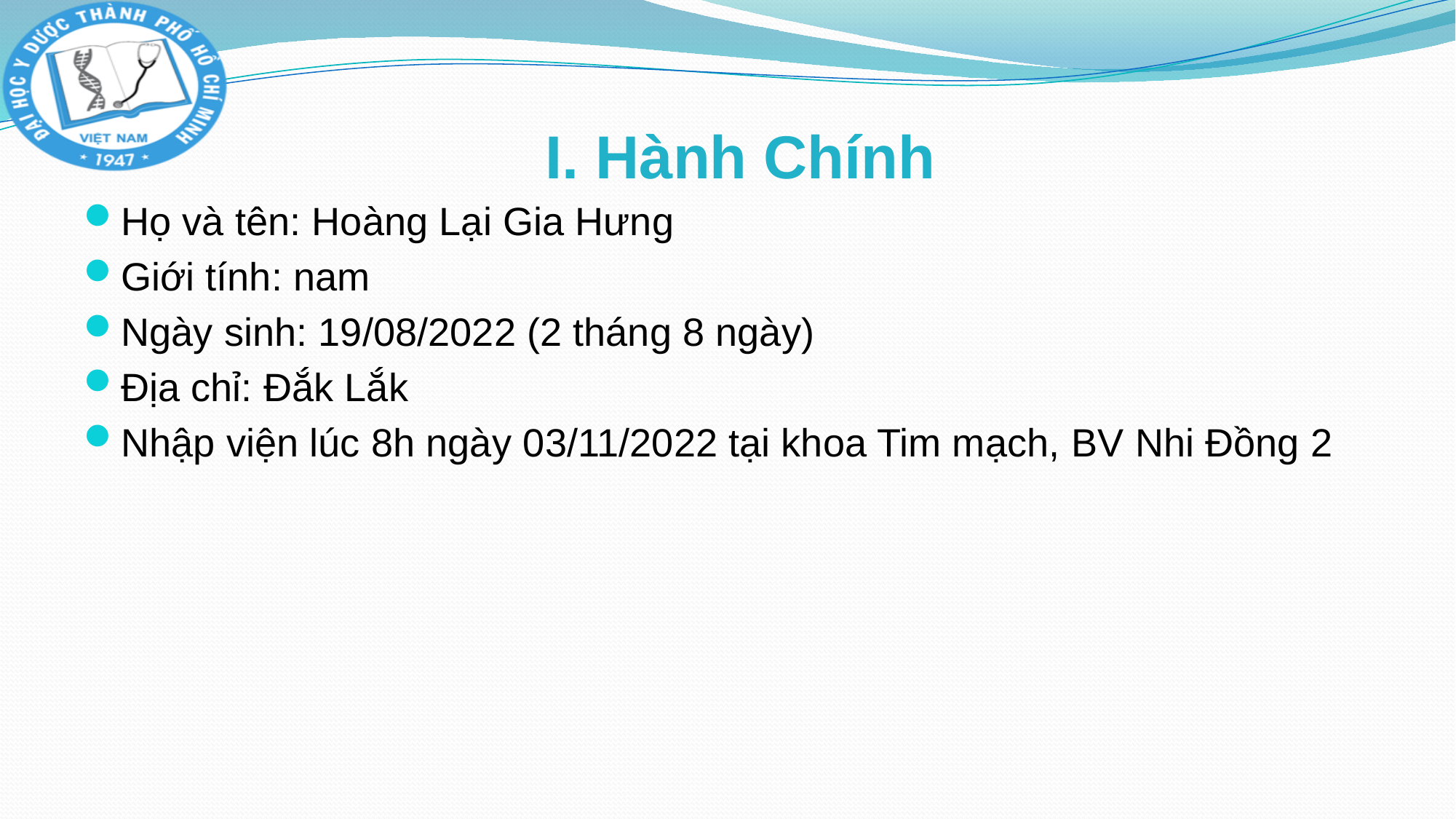

# I. Hành Chính
Họ và tên: Hoàng Lại Gia Hưng
Giới tính: nam
Ngày sinh: 19/08/2022 (2 tháng 8 ngày)
Địa chỉ: Đắk Lắk
Nhập viện lúc 8h ngày 03/11/2022 tại khoa Tim mạch, BV Nhi Đồng 2